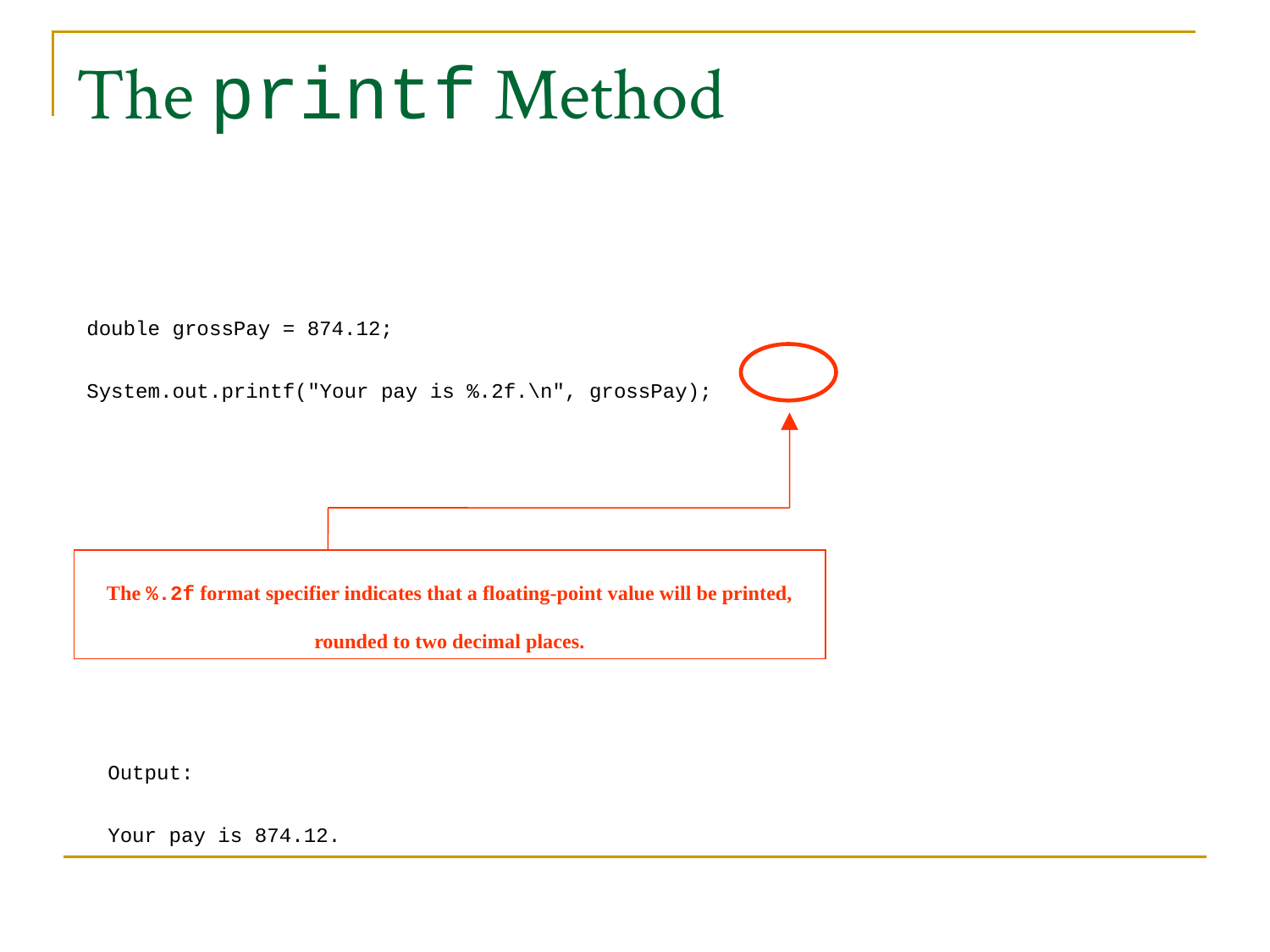

The printf Method
double grossPay = 874.12;
System.out.printf("Your pay is %.2f.\n", grossPay);

The %.2f format specifier indicates that a floating-point value will be printed, rounded to two decimal places.
Output:
Your pay is 874.12.